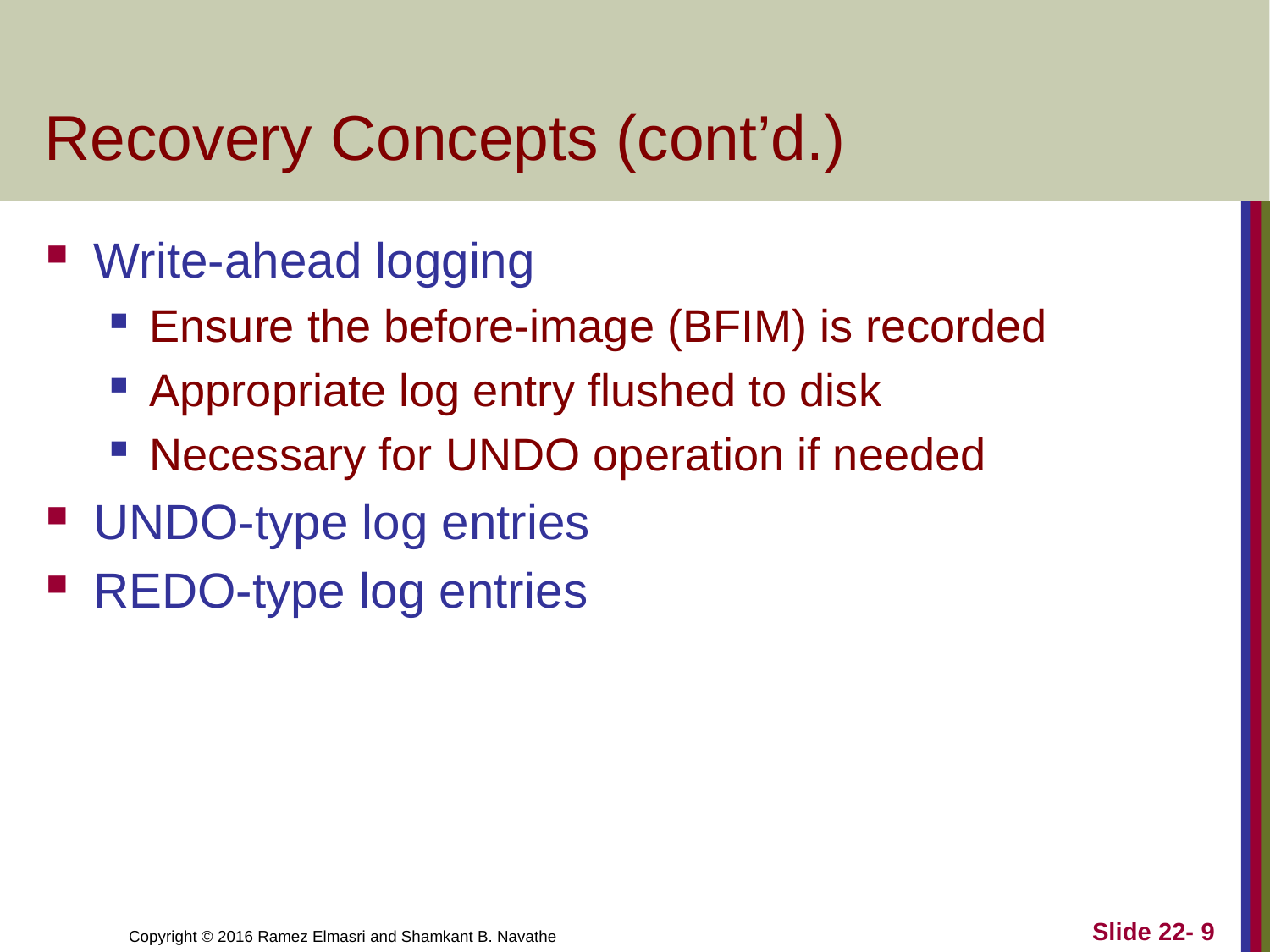

# Recovery Concepts (cont’d.)
Write-ahead logging
Ensure the before-image (BFIM) is recorded
Appropriate log entry flushed to disk
Necessary for UNDO operation if needed
UNDO-type log entries
REDO-type log entries

Slide 22- 9